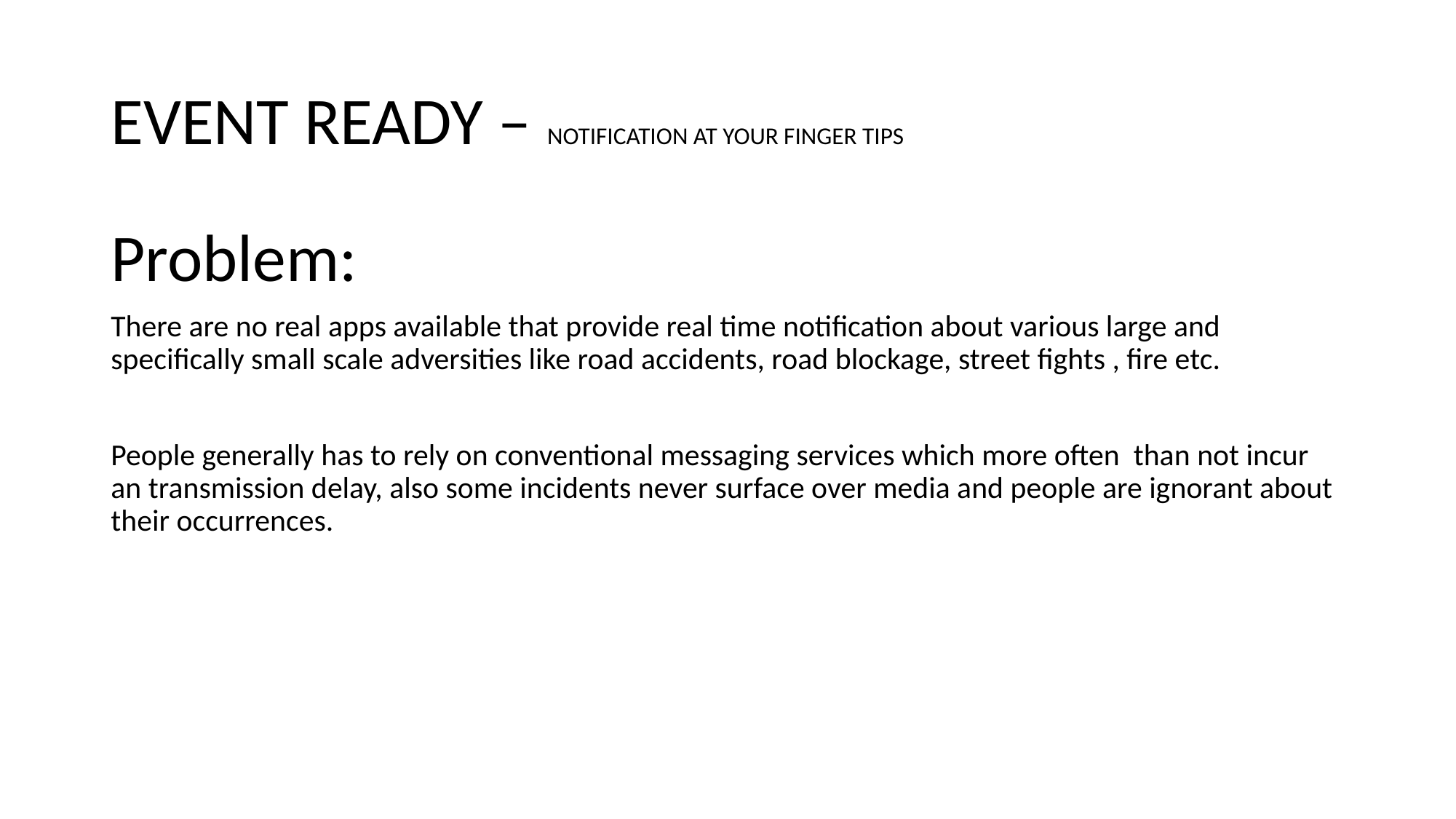

# EVENT READY – NOTIFICATION AT YOUR FINGER TIPS
Problem:
There are no real apps available that provide real time notification about various large and specifically small scale adversities like road accidents, road blockage, street fights , fire etc.

People generally has to rely on conventional messaging services which more often  than not incur an transmission delay, also some incidents never surface over media and people are ignorant about their occurrences.